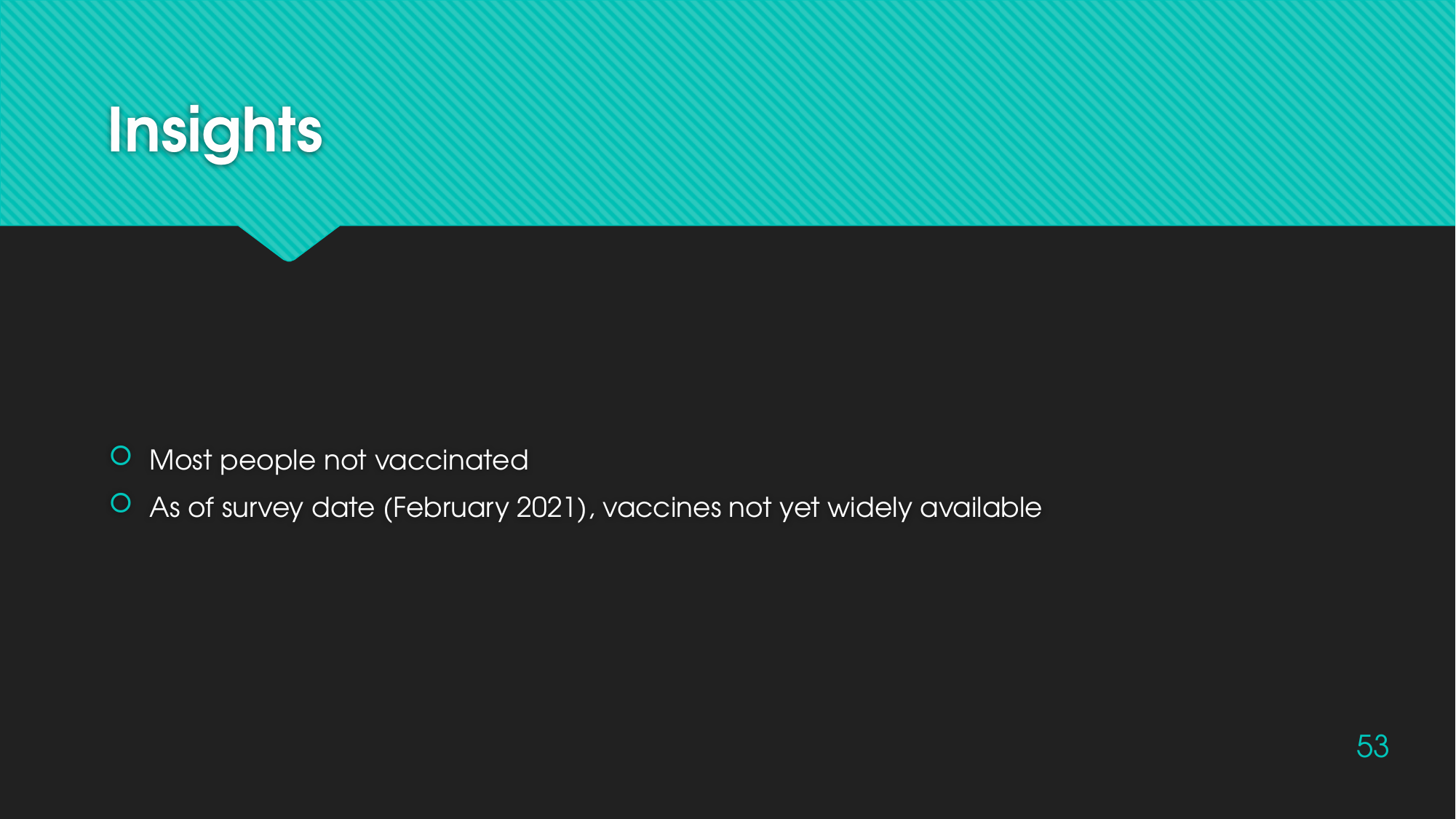

# Insights
Most people not vaccinated
As of survey date (February 2021), vaccines not yet widely available
53